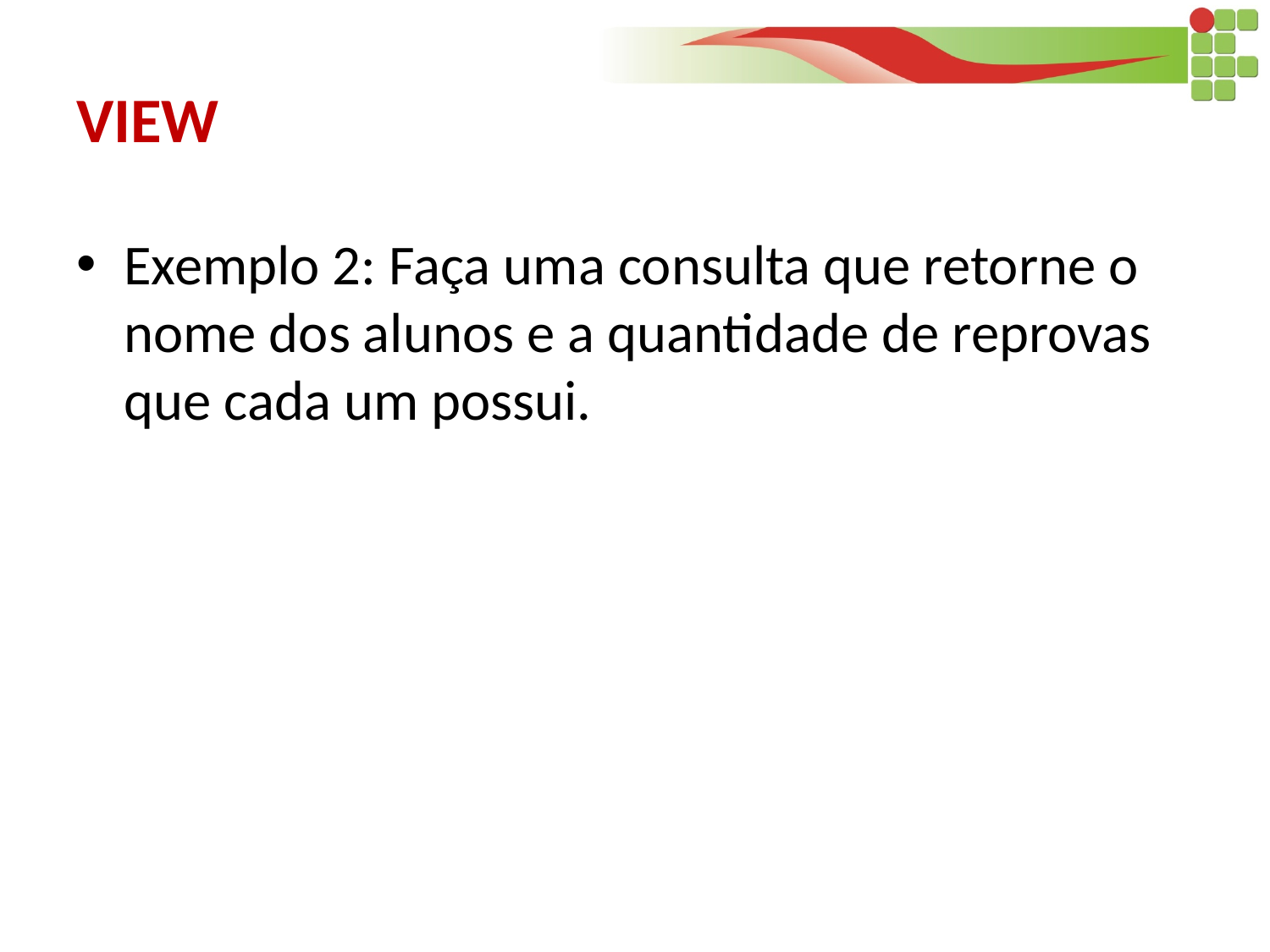

# VIEW
Exemplo 2: Faça uma consulta que retorne o nome dos alunos e a quantidade de reprovas que cada um possui.